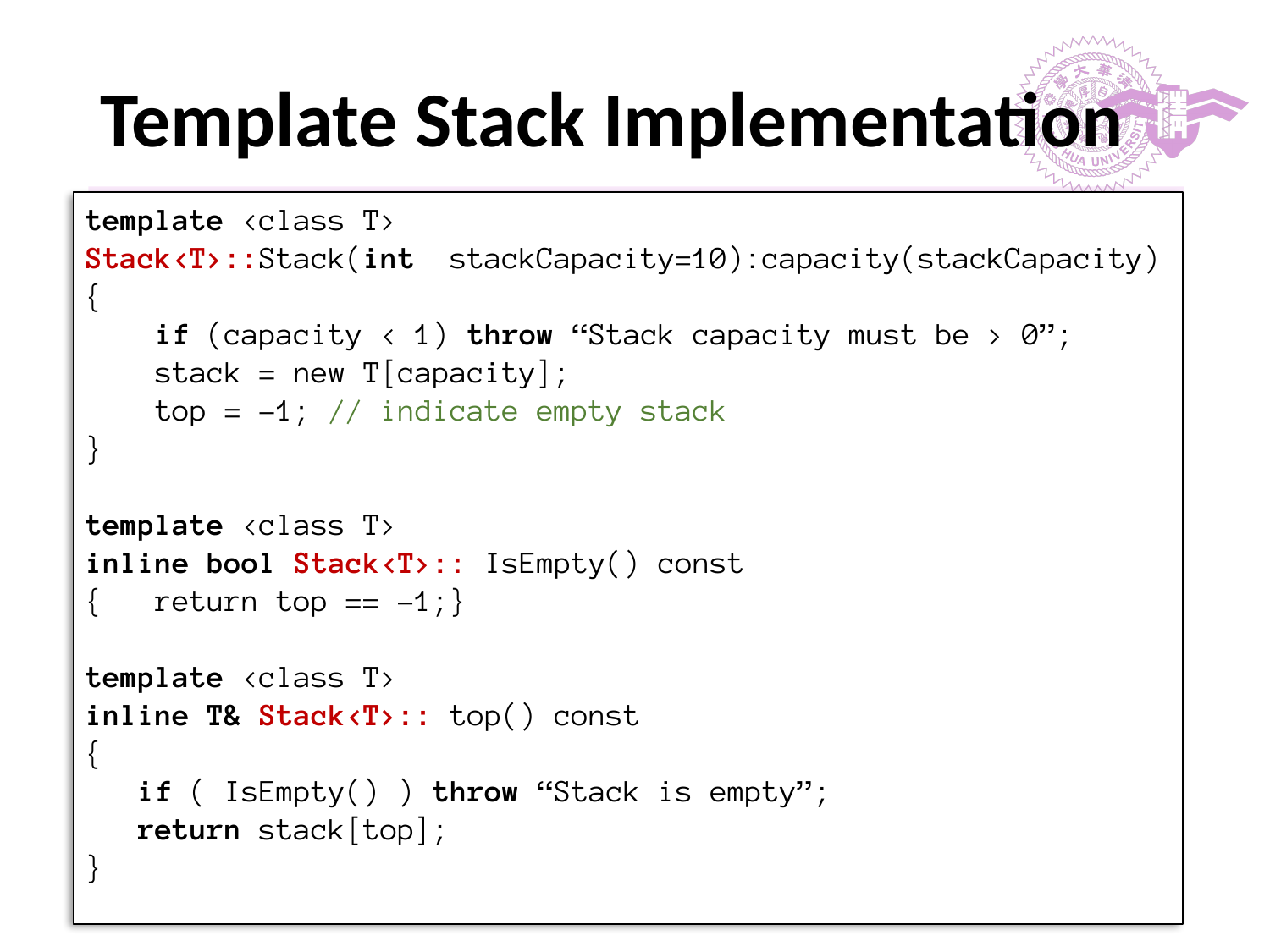

# Template Stack Implementation
template <class T>
Stack<T>::Stack(int  stackCapacity=10):capacity(stackCapacity)
{
    if (capacity < 1) throw “Stack capacity must be > 0”;
    stack = new T[capacity];
    top = -1; // indicate empty stack
}

template <class T>
inline bool Stack<T>:: IsEmpty() const
{   return top == -1;}

template <class T>
inline T& Stack<T>:: top() const
{
   if ( IsEmpty() ) throw “Stack is empty”;
   return stack[top];
}

49